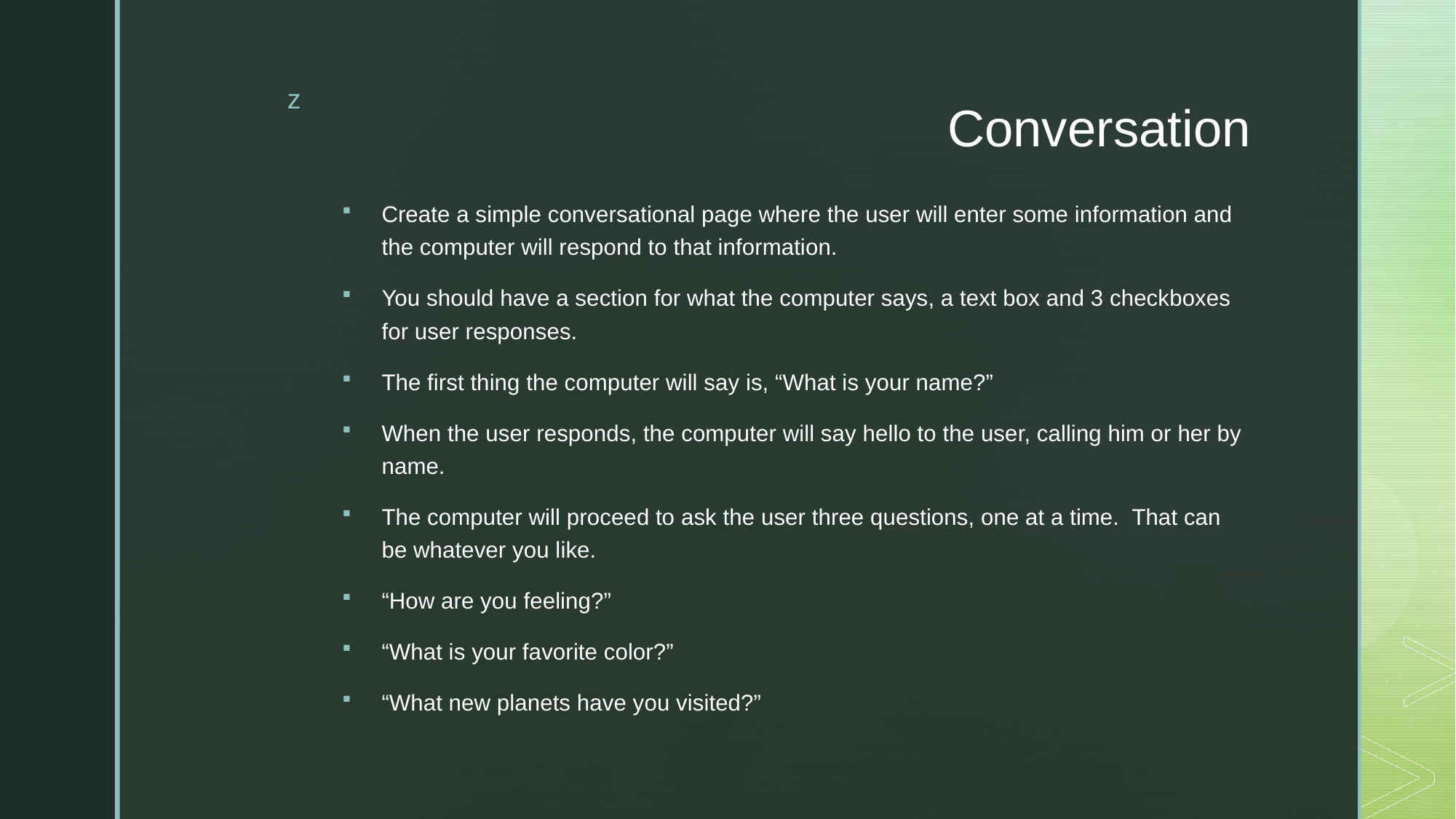

# Conversation
Create a simple conversational page where the user will enter some information and the computer will respond to that information.
You should have a section for what the computer says, a text box and 3 checkboxes for user responses.
The first thing the computer will say is, “What is your name?”
When the user responds, the computer will say hello to the user, calling him or her by name.
The computer will proceed to ask the user three questions, one at a time.  That can be whatever you like.
“How are you feeling?”
“What is your favorite color?”
“What new planets have you visited?”